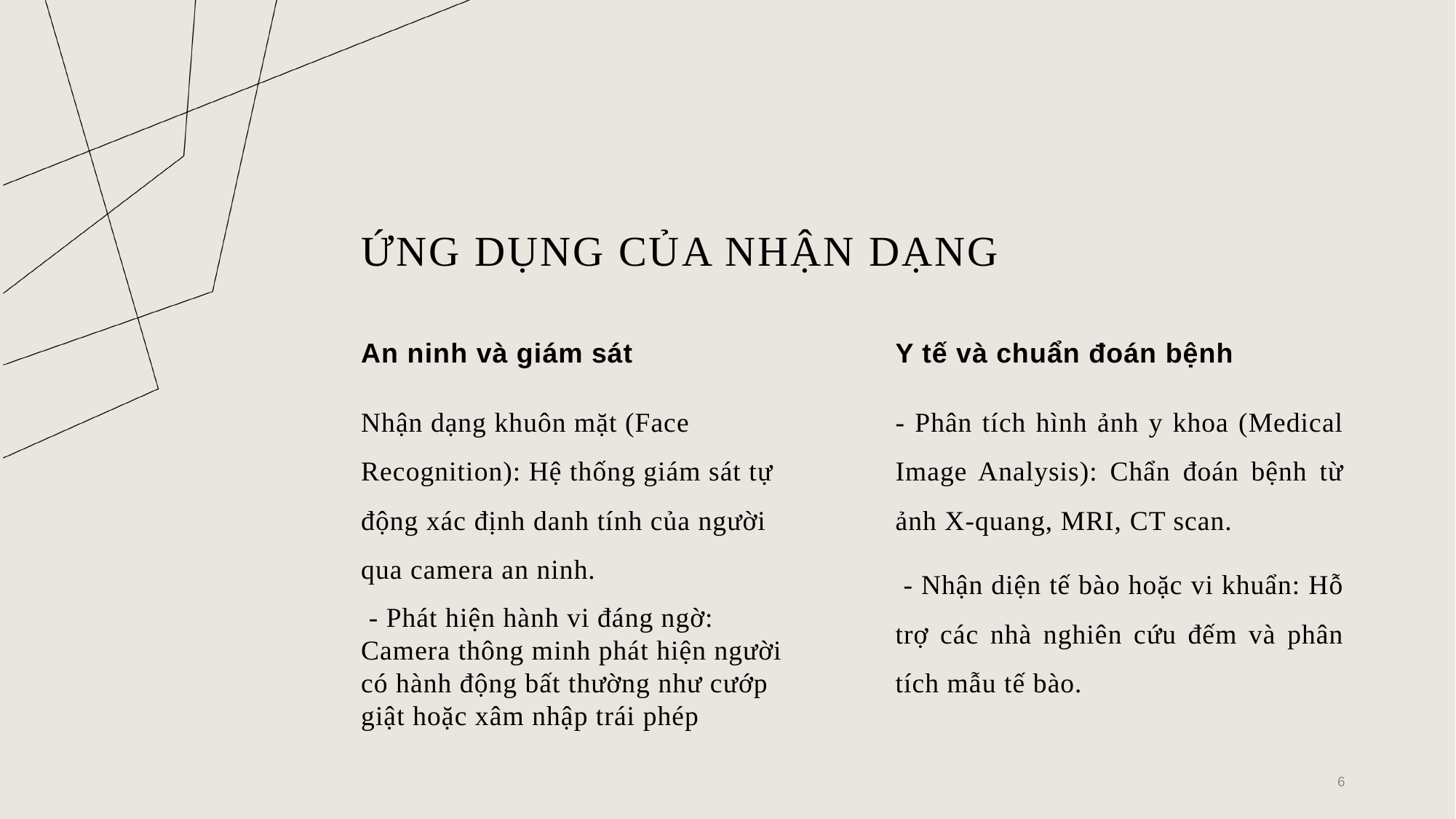

# Ứng dụng của nhận dạng
An ninh và giám sát
Y tế và chuẩn đoán bệnh
- Phân tích hình ảnh y khoa (Medical Image Analysis): Chẩn đoán bệnh từ ảnh X-quang, MRI, CT scan.
 - Nhận diện tế bào hoặc vi khuẩn: Hỗ trợ các nhà nghiên cứu đếm và phân tích mẫu tế bào.
Nhận dạng khuôn mặt (Face Recognition): Hệ thống giám sát tự động xác định danh tính của người qua camera an ninh.
 - Phát hiện hành vi đáng ngờ: Camera thông minh phát hiện người có hành động bất thường như cướp giật hoặc xâm nhập trái phép
6